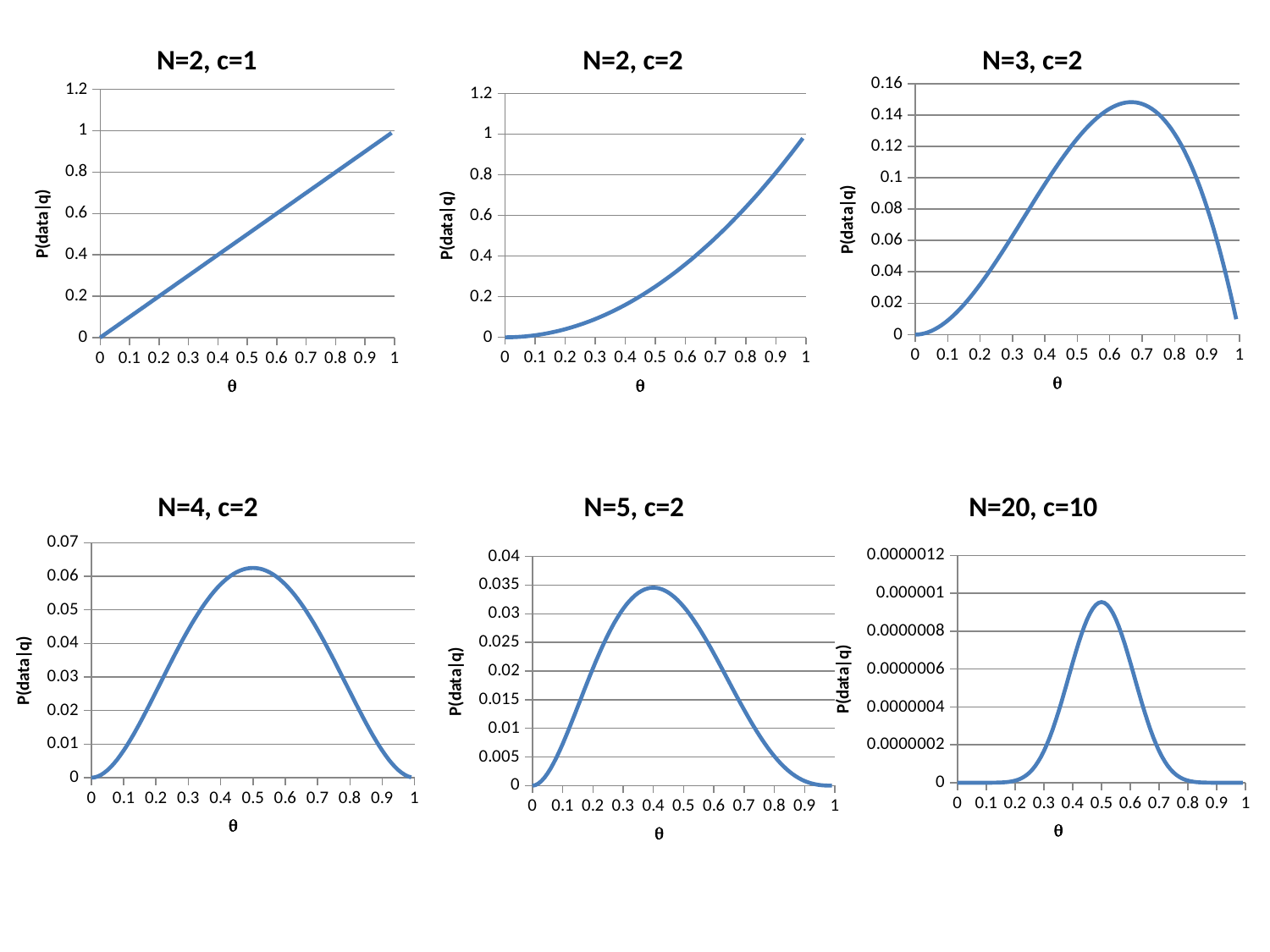

N=2, c=1

### Chart

| Category |  |
|---|---|
N=2, c=2

### Chart

| Category |  |
|---|---|
N=3, c=2

### Chart

| Category |  |
|---|---|
N=4, c=2

### Chart

| Category |  |
|---|---|
N=5, c=2

### Chart

| Category |  |
|---|---|
N=20, c=10

### Chart

| Category |  |
|---|---|